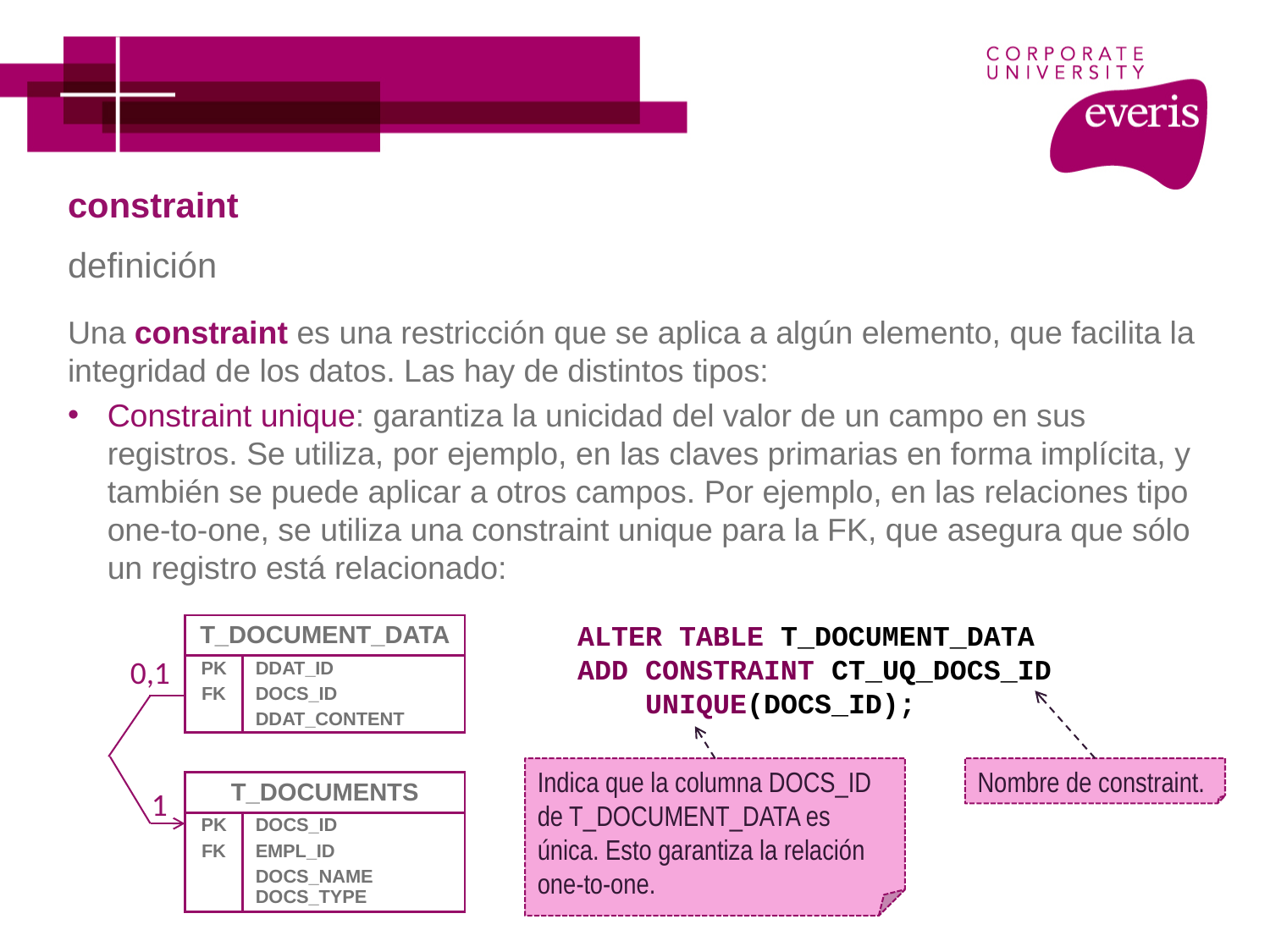

# constraint
definición
Una constraint es una restricción que se aplica a algún elemento, que facilita la integridad de los datos. Las hay de distintos tipos:
Constraint unique: garantiza la unicidad del valor de un campo en sus registros. Se utiliza, por ejemplo, en las claves primarias en forma implícita, y también se puede aplicar a otros campos. Por ejemplo, en las relaciones tipo one-to-one, se utiliza una constraint unique para la FK, que asegura que sólo un registro está relacionado:
ALTER TABLE T_DOCUMENT_DATA
ADD CONSTRAINT CT_UQ_DOCS_ID
    UNIQUE(DOCS_ID);
| T\_DOCUMENT\_DATA |  |
| --- | --- |
| PK | DDAT\_ID |
| FK | DOCS\_ID |
|  | DDAT\_CONTENT |
0,1
Indica que la columna DOCS_ID de T_DOCUMENT_DATA es única. Esto garantiza la relación one-to-one.
Nombre de constraint.
| T\_DOCUMENTS |  |
| --- | --- |
| PK | DOCS\_ID |
| FK | EMPL\_ID |
|  | DOCS\_NAME DOCS\_TYPE |
1